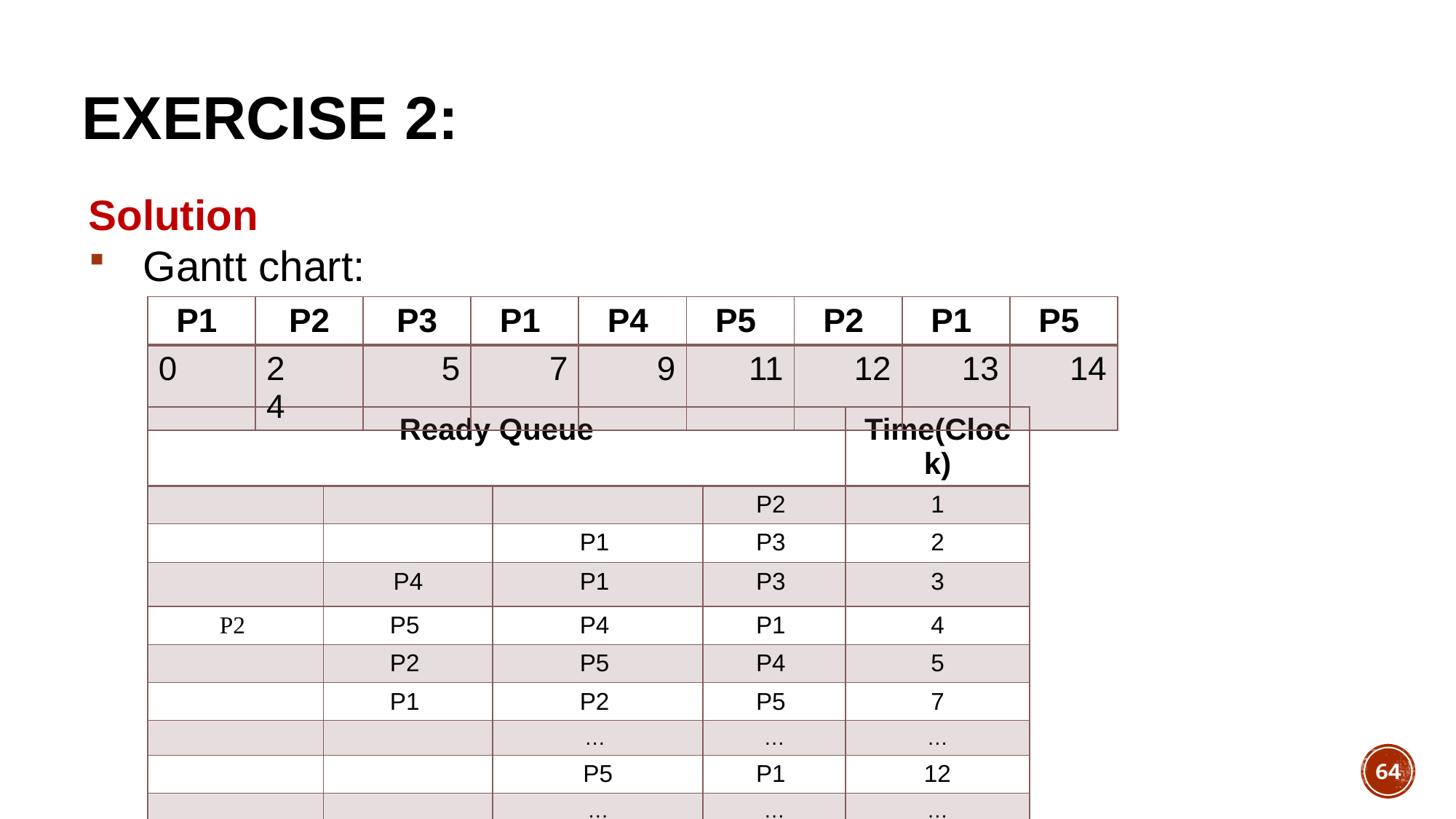

# Exercise 2:
Solution
Gantt chart:

| P1 | P2 | P3 | P1 | P4 | P5 | P2 | P1 | P5 |
| --- | --- | --- | --- | --- | --- | --- | --- | --- |
| 0 | 2 4 | 5 | 7 | 9 | 11 | 12 | 13 | 14 |
| Ready Queue | Arrival Time |  |  | Time(Clock) |
| --- | --- | --- | --- | --- |
|  |  |  | P2 | 1 |
|  |  | P1 | P3 | 2 |
|  | P4 | P1 | P3 | 3 |
| P2 | P5 | P4 | P1 | 4 |
|  | P2 | P5 | P4 | 5 |
|  | P1 | P2 | P5 | 7 |
|  |  | … | … | … |
|  |  | P5 | P1 | 12 |
|  |  | … | … | … |
64